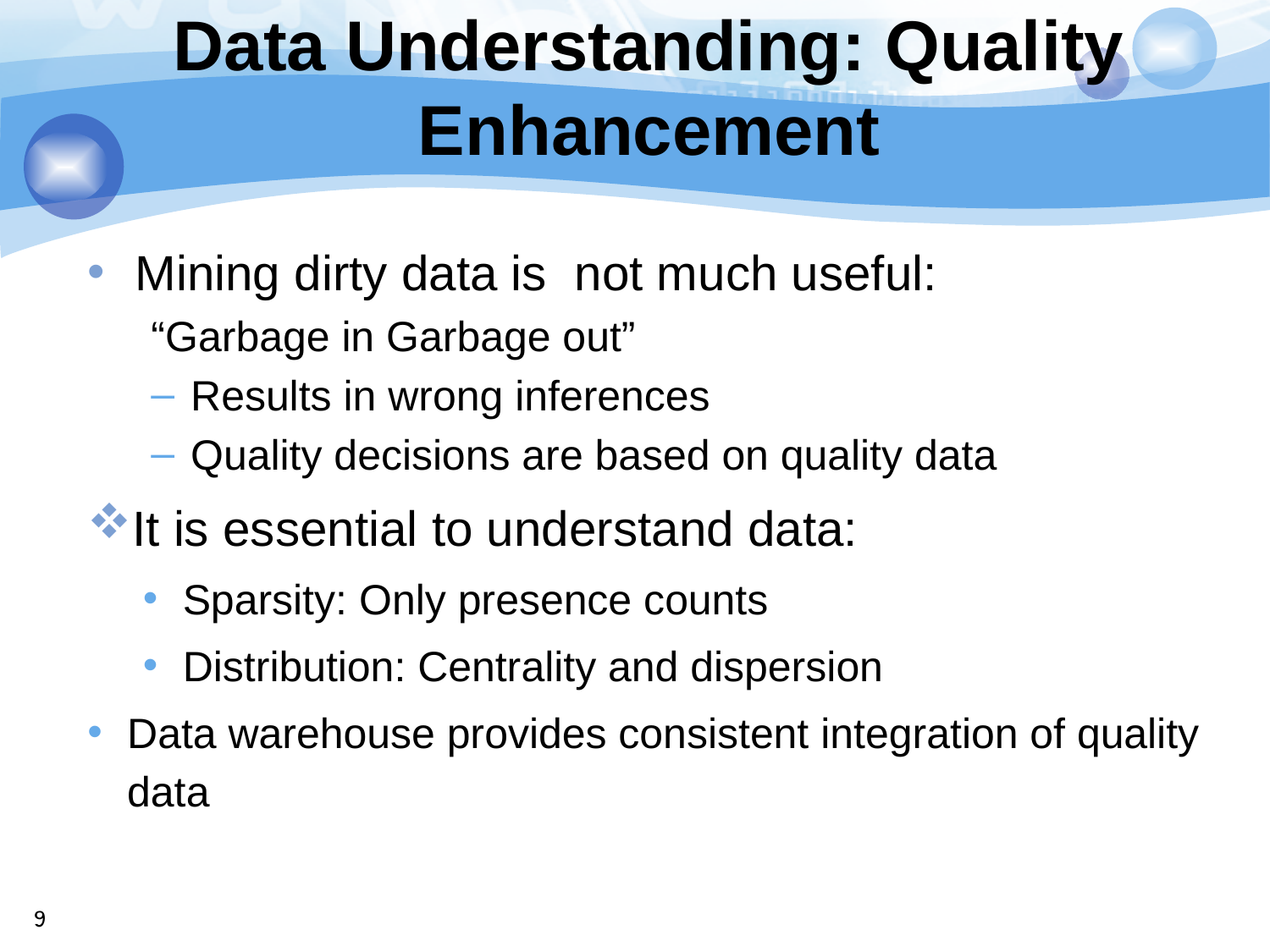

# Data Understanding: Quality Enhancement

Mining dirty data is  not much useful:
“Garbage in Garbage out”
Results in wrong inferences
Quality decisions are based on quality data
It is essential to understand data:
Sparsity: Only presence counts
Distribution: Centrality and dispersion
Data warehouse provides consistent integration of quality data

9